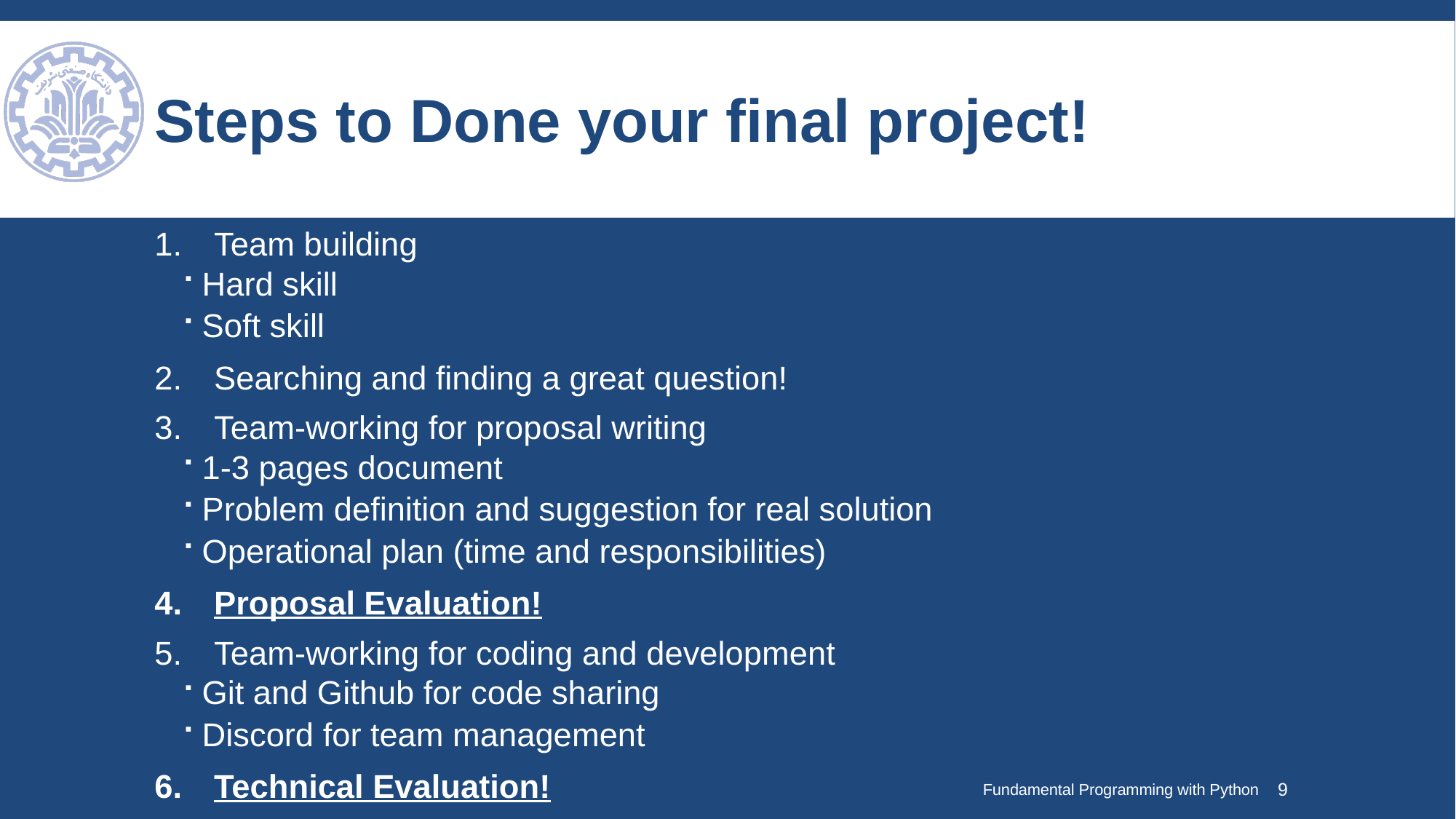

# Steps to Done your final project!
Team building
Hard skill
Soft skill
Searching and finding a great question!
Team-working for proposal writing
1-3 pages document
Problem definition and suggestion for real solution
Operational plan (time and responsibilities)
Proposal Evaluation!
Team-working for coding and development
Git and Github for code sharing
Discord for team management
Technical Evaluation!
Your score

Fundamental Programming with Python
9